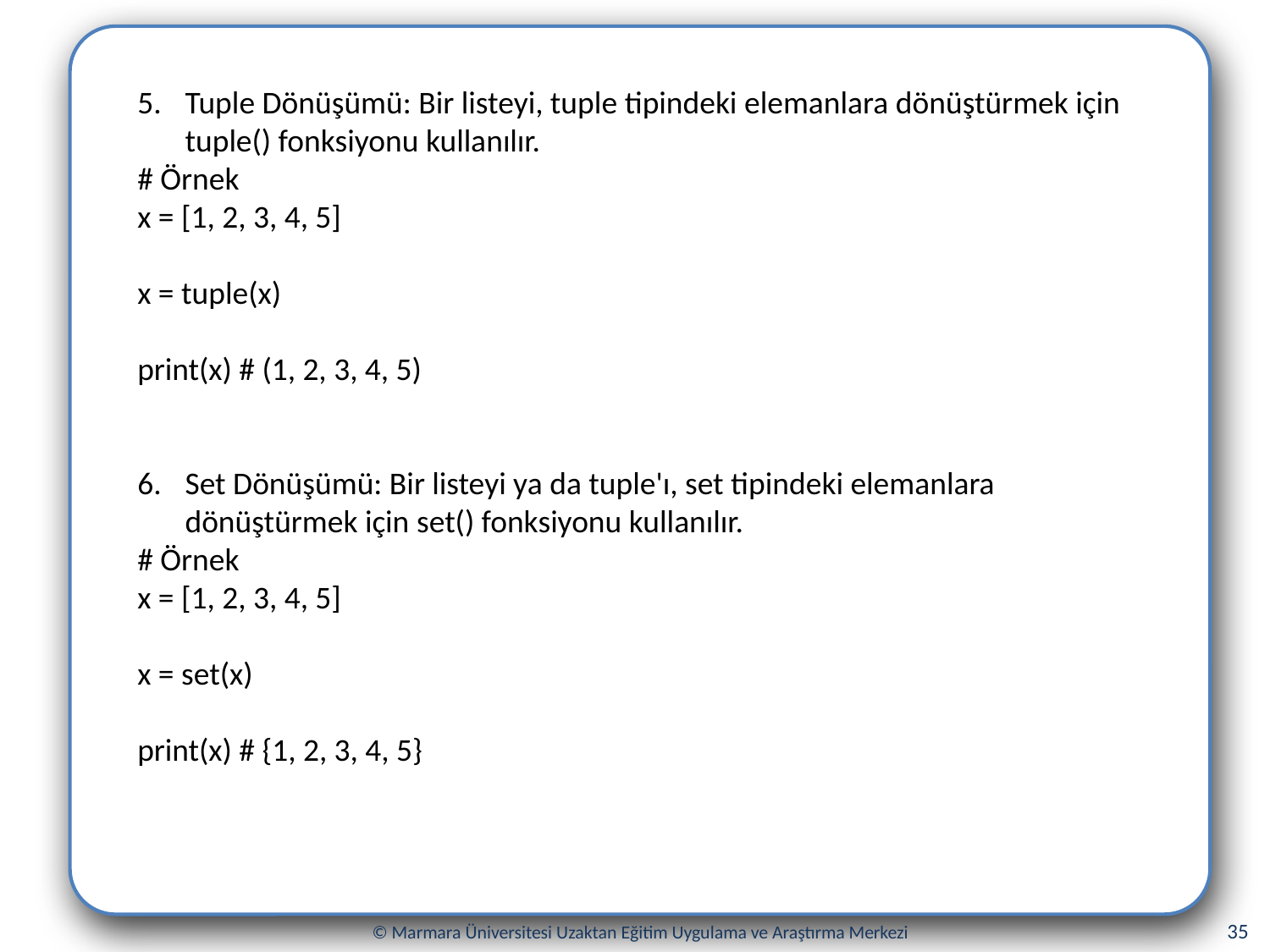

Tuple Dönüşümü: Bir listeyi, tuple tipindeki elemanlara dönüştürmek için tuple() fonksiyonu kullanılır.
# Örnek
x = [1, 2, 3, 4, 5]

x = tuple(x)

print(x) # (1, 2, 3, 4, 5)

Set Dönüşümü: Bir listeyi ya da tuple'ı, set tipindeki elemanlara dönüştürmek için set() fonksiyonu kullanılır.
# Örnek
x = [1, 2, 3, 4, 5]

x = set(x)

print(x) # {1, 2, 3, 4, 5}

35
© Marmara Üniversitesi Uzaktan Eğitim Uygulama ve Araştırma Merkezi